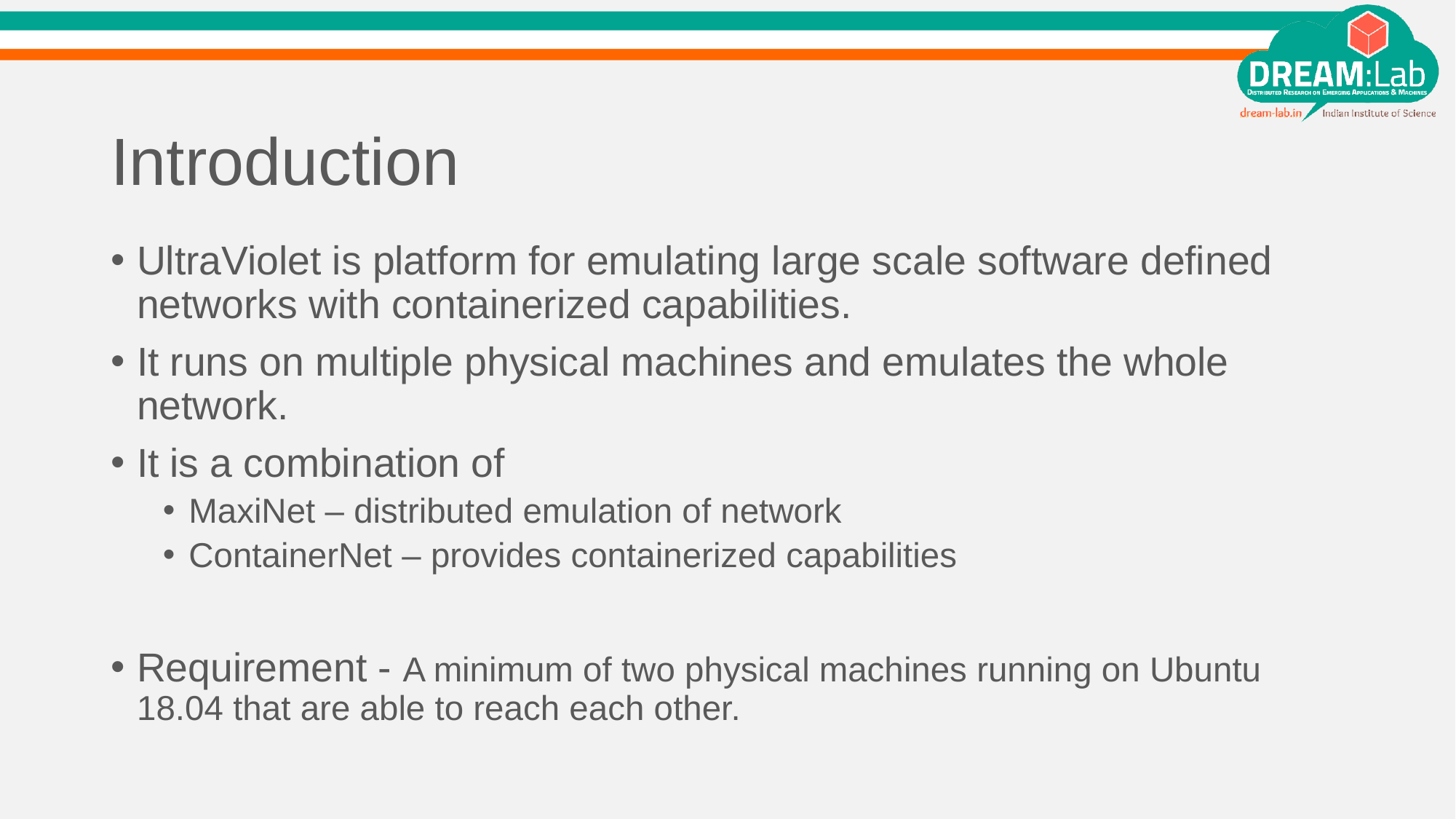

# Introduction
UltraViolet is platform for emulating large scale software defined networks with containerized capabilities.
It runs on multiple physical machines and emulates the whole network.
It is a combination of
MaxiNet – distributed emulation of network
ContainerNet – provides containerized capabilities

Requirement - A minimum of two physical machines running on Ubuntu 18.04 that are able to reach each other.